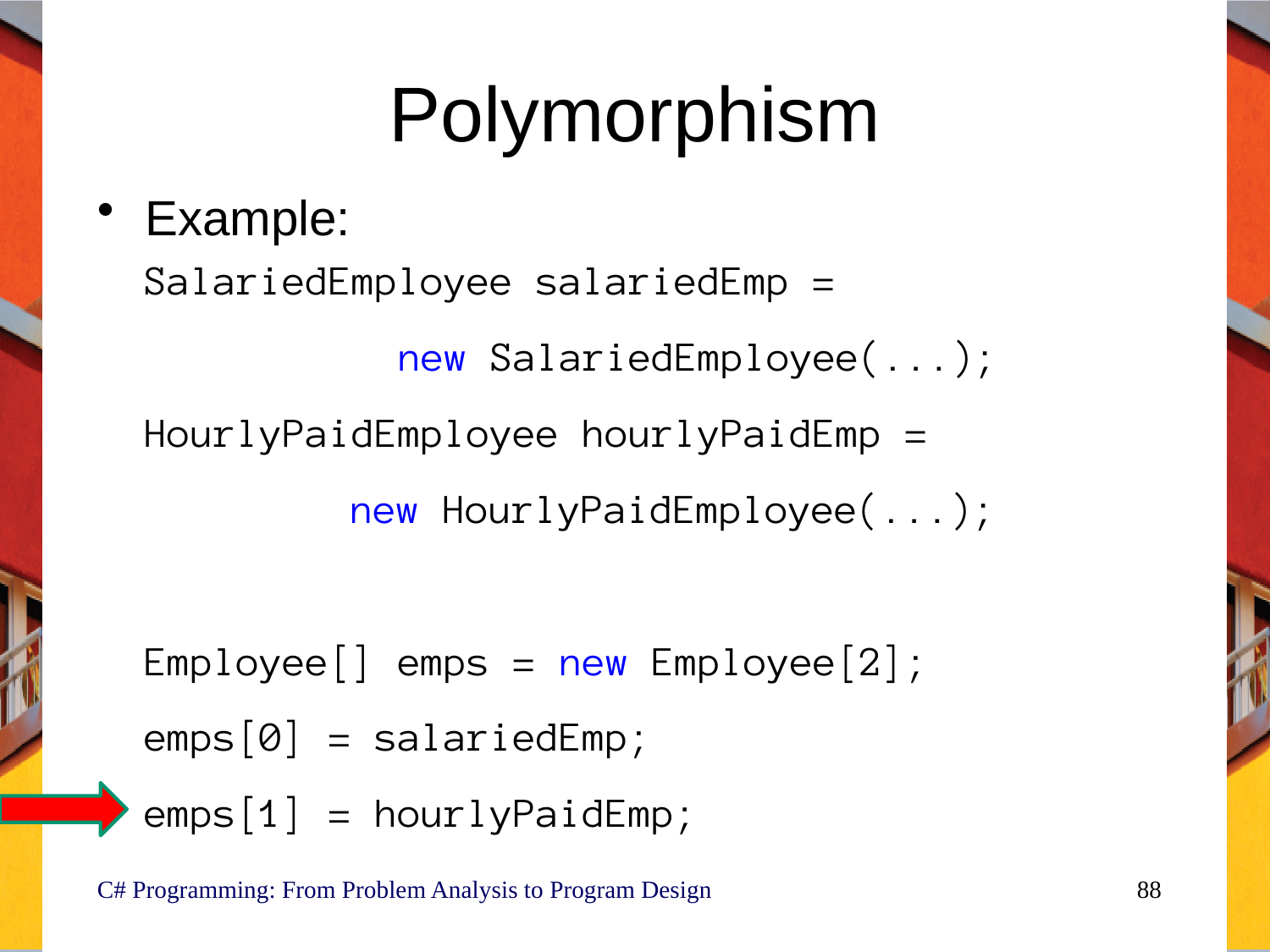

# Polymorphism
Example:
	SalariedEmployee salariedEmp =
    		new SalariedEmployee(...);
  	HourlyPaidEmployee hourlyPaidEmp =
           new HourlyPaidEmployee(...);

	Employee[] emps = new Employee[2];
  	emps[0] = salariedEmp;
	emps[1] = hourlyPaidEmp;

C# Programming: From Problem Analysis to Program Design

88